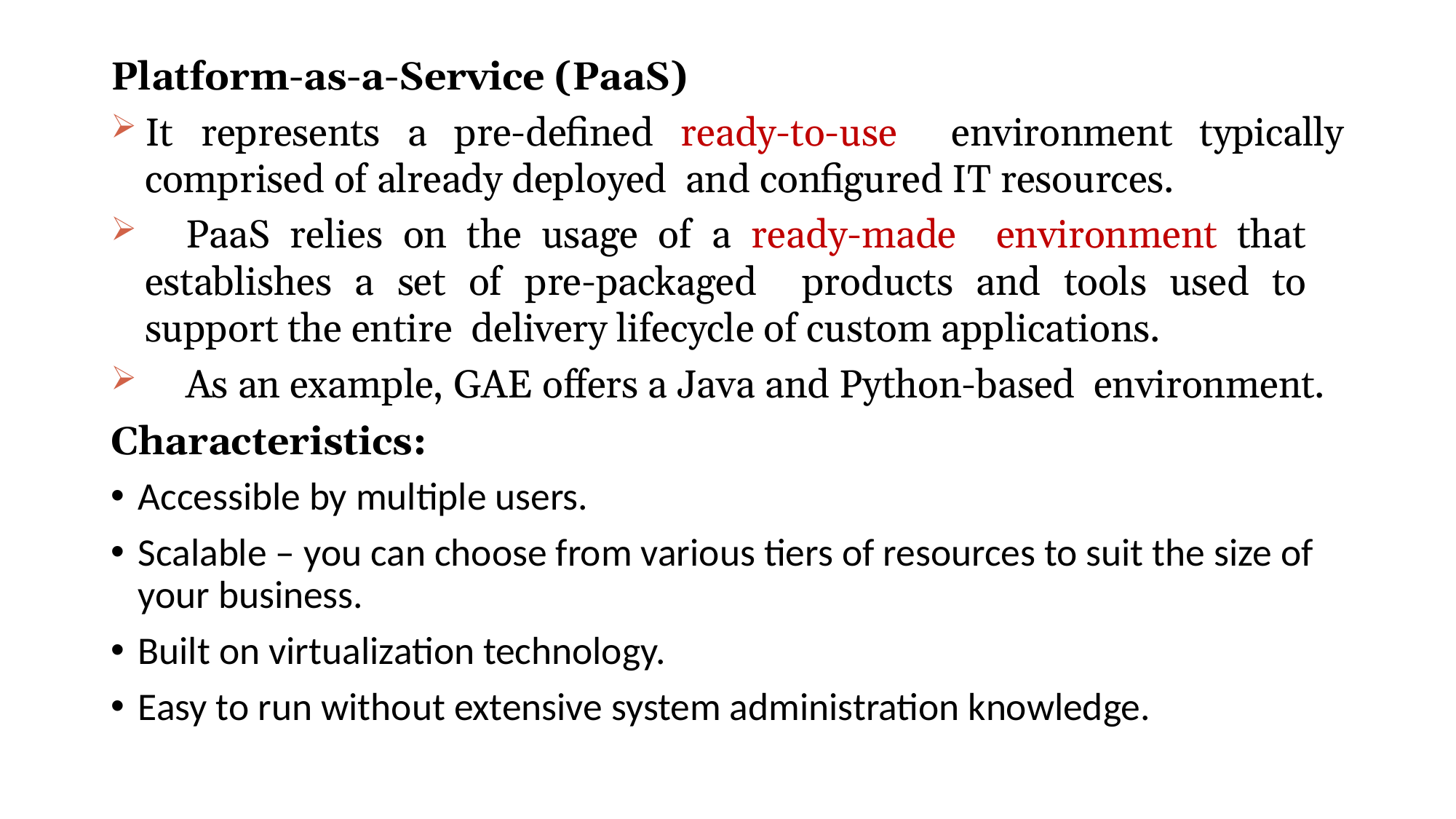

Platform-as-a-Service (PaaS)
It represents a pre-defined ready-to-use  environment typically comprised of already deployed  and configured IT resources.
	PaaS relies on the usage of a ready-made  environment that establishes a set of pre-packaged  products and tools used to support the entire  delivery lifecycle of custom applications.
	As an example, GAE offers a Java and Python-based  environment.
Characteristics:
Accessible by multiple users.
Scalable – you can choose from various tiers of resources to suit the size of your business.
Built on virtualization technology.
Easy to run without extensive system administration knowledge.